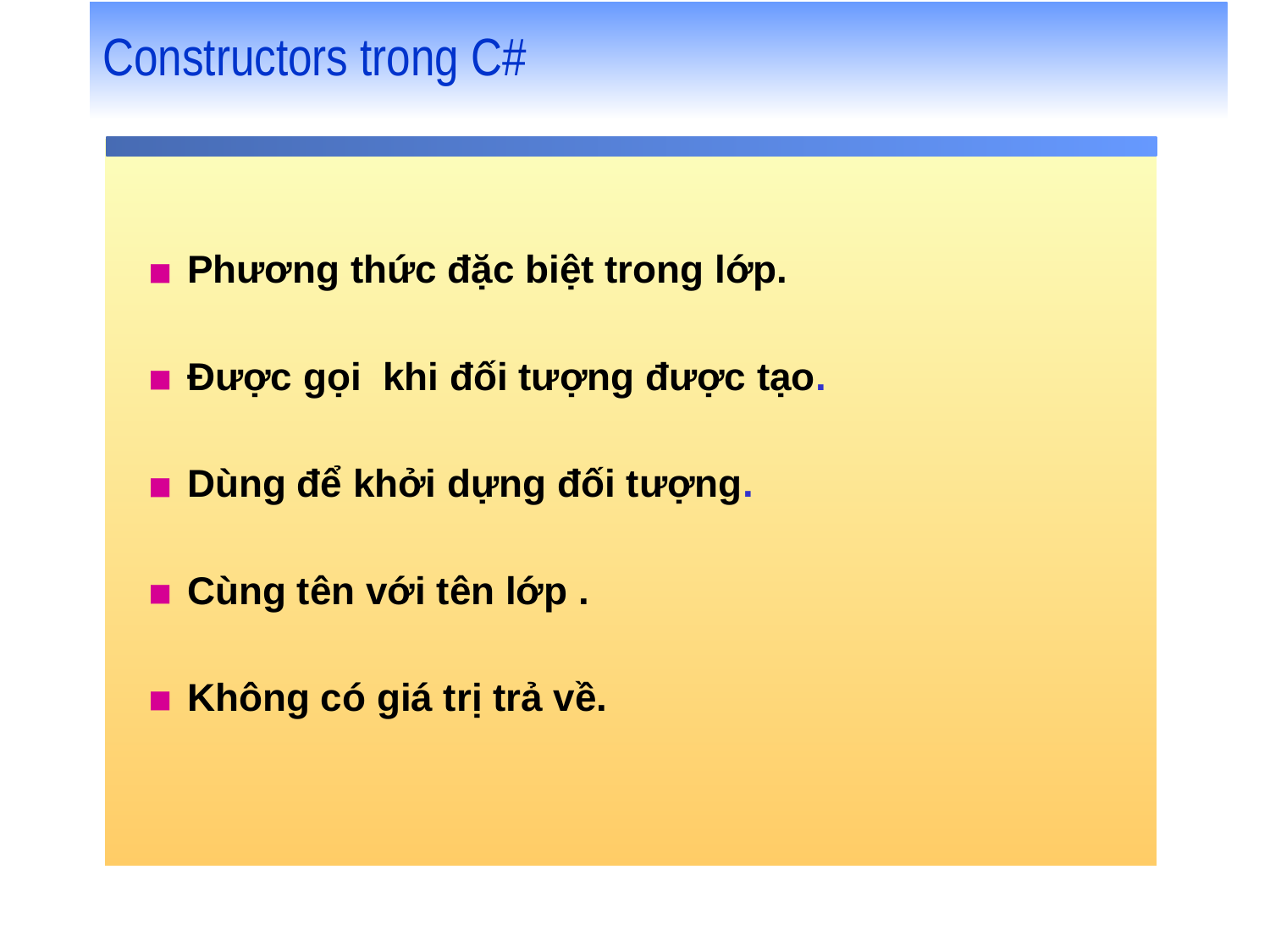

# Constructors trong C#
Phương thức đặc biệt trong lớp.
Được gọi  khi đối tượng được tạo.
Dùng để khởi dựng đối tượng.
Cùng tên với tên lớp .
Không có giá trị trả về.